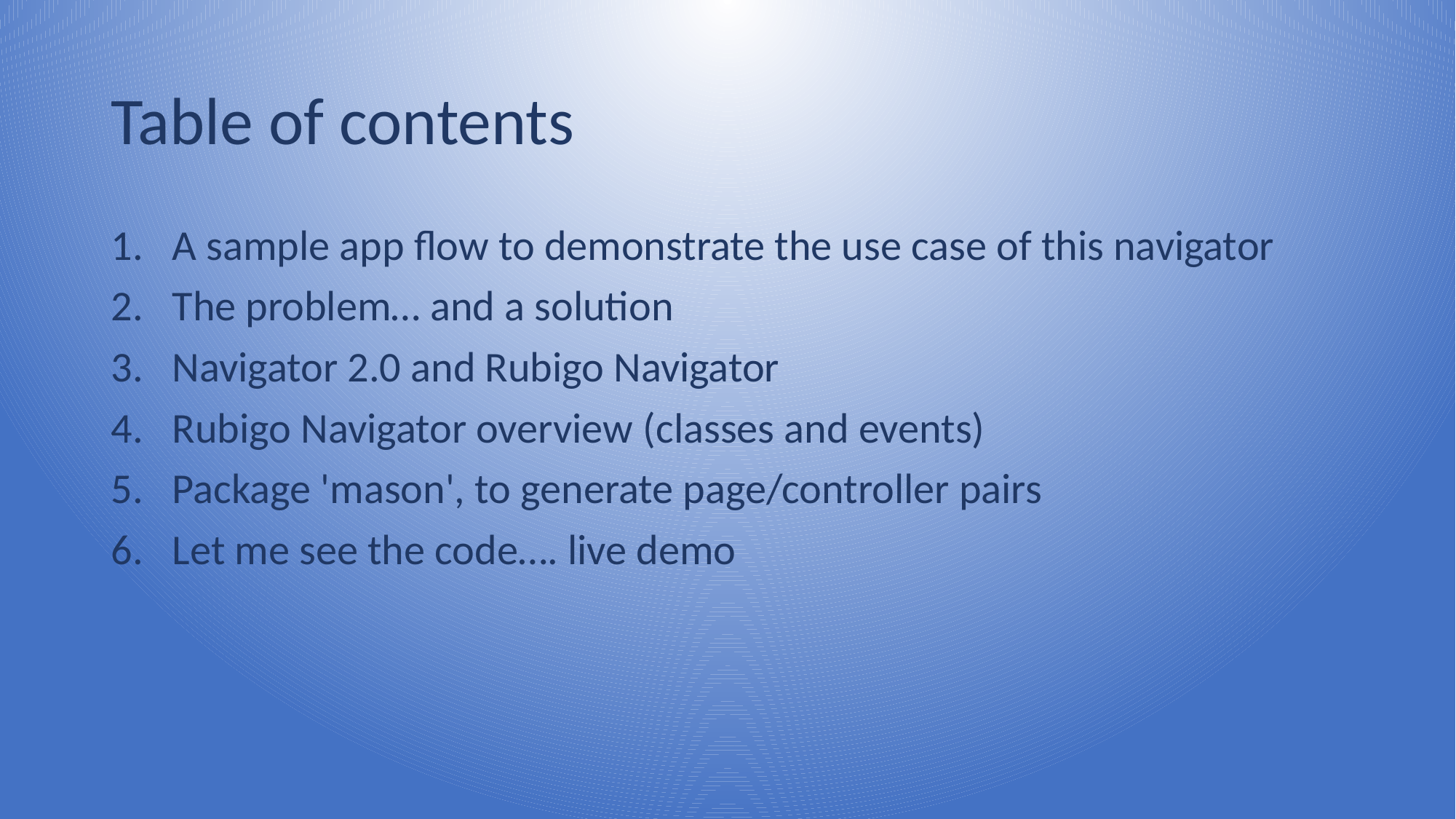

# Table of contents
A sample app flow to demonstrate the use case of this navigator
The problem… and a solution
Navigator 2.0 and Rubigo Navigator
Rubigo Navigator overview (classes and events)
Package 'mason', to generate page/controller pairs
Let me see the code…. live demo